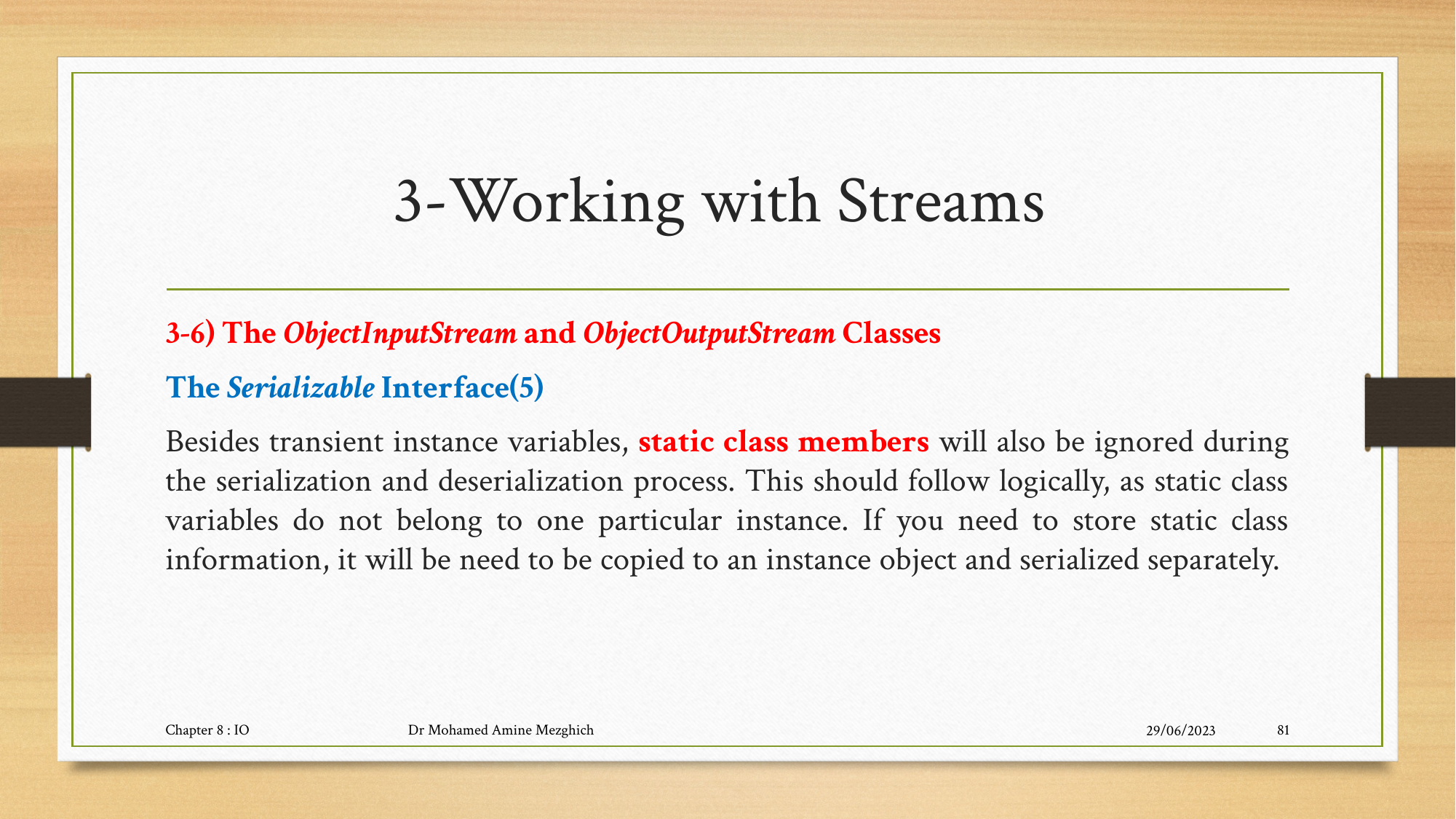

# 3-Working with Streams
3-6) The ObjectInputStream and ObjectOutputStream Classes
The Serializable Interface(5)
Besides transient instance variables, static class members will also be ignored during
the serialization and deserialization process. This should follow logically, as static class
variables do not belong to one particular instance. If you need to store static class information, it will be need to be copied to an instance object and serialized separately.
Chapter 8 : IO                                              Dr Mohamed Amine Mezghich
29/06/2023
81